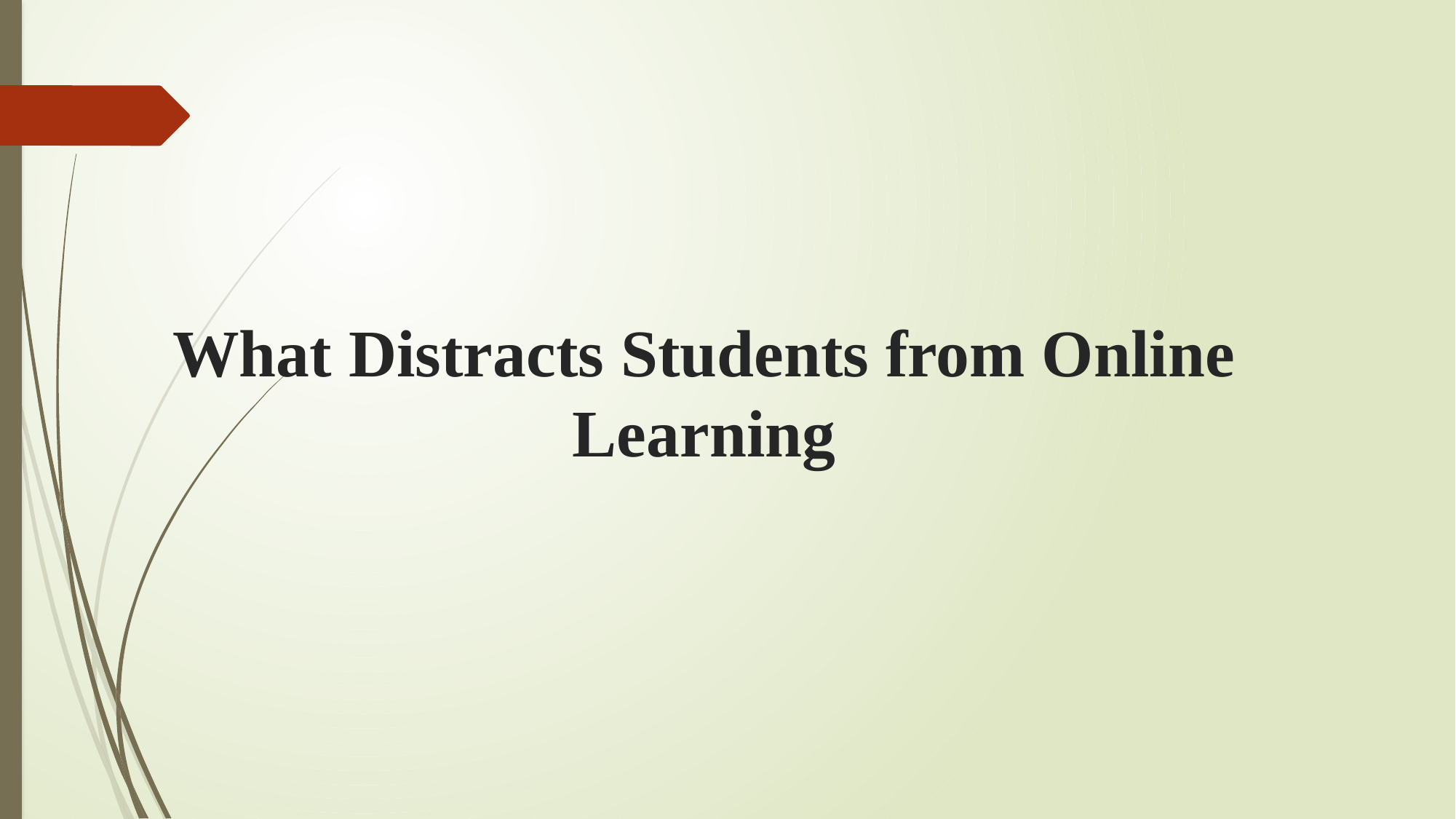

# What Distracts Students from Online Learning